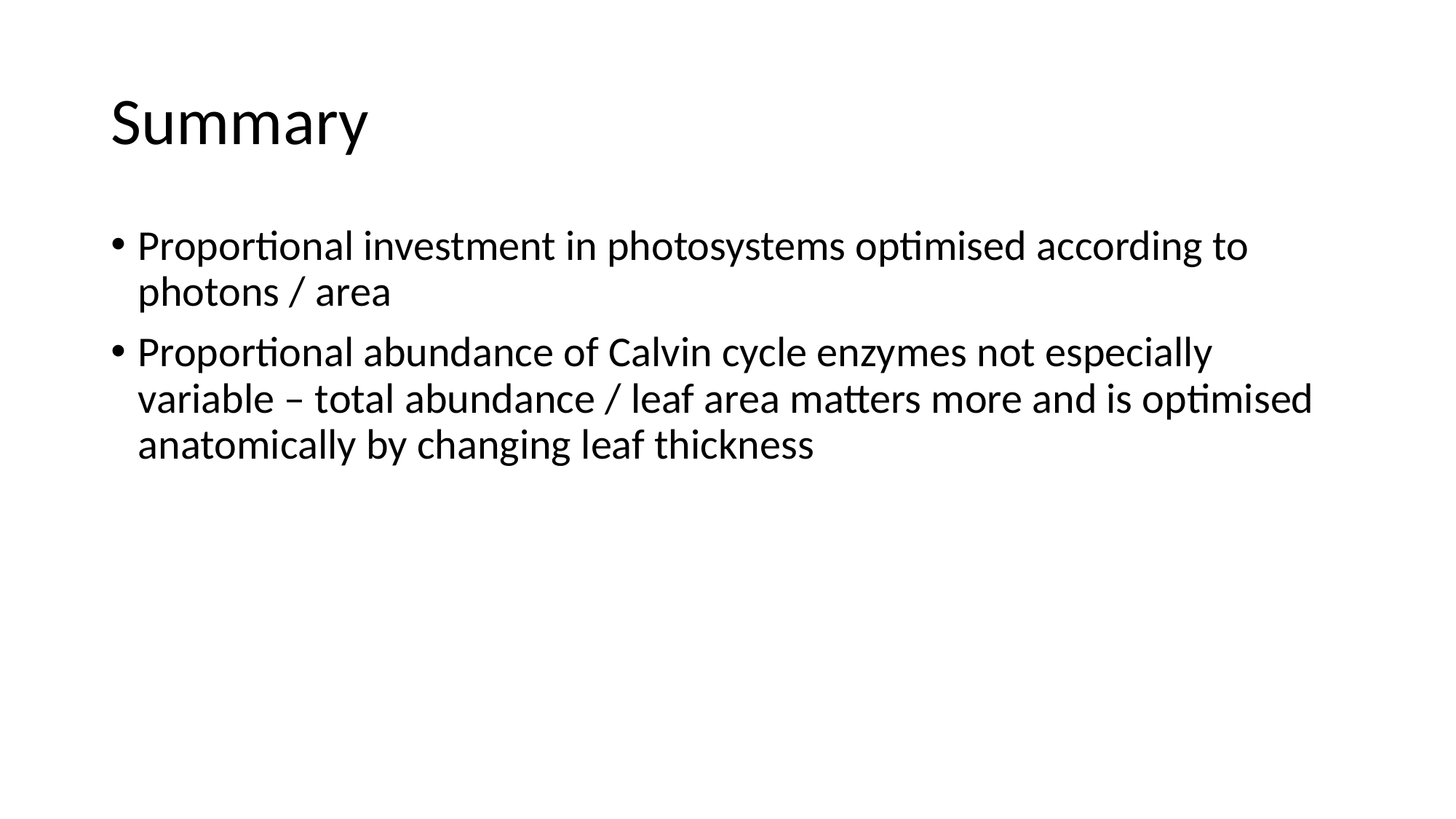

# Summary
Proportional investment in photosystems optimised according to photons / area
Proportional abundance of Calvin cycle enzymes not especially variable – total abundance / leaf area matters more and is optimised anatomically by changing leaf thickness